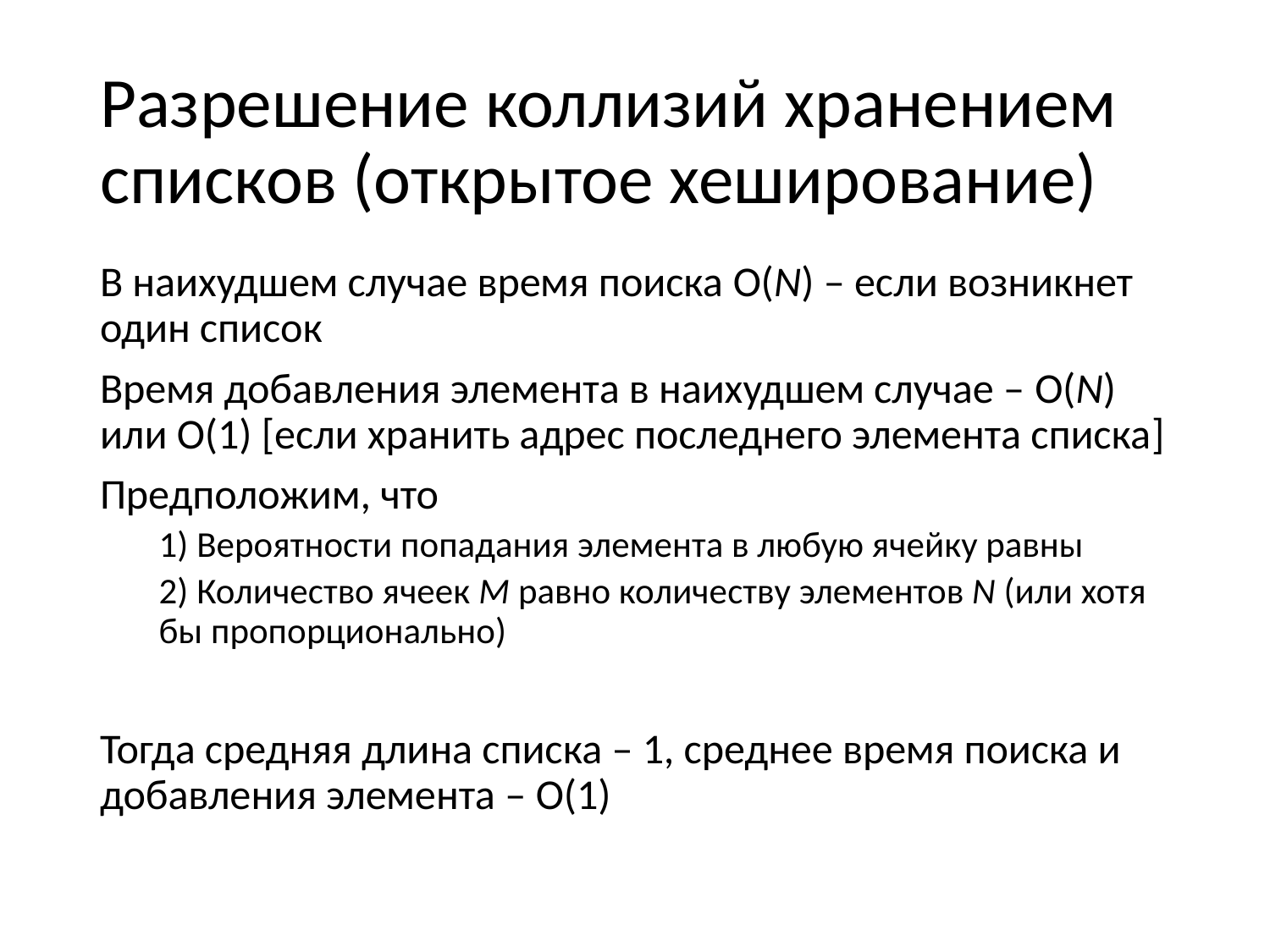

# Разрешение коллизий хранением списков (открытое хеширование)
В наихудшем случае время поиска O(N) – если возникнет один список
Время добавления элемента в наихудшем случае – O(N) или O(1) [если хранить адрес последнего элемента списка]
Предположим, что
1) Вероятности попадания элемента в любую ячейку равны
2) Количество ячеек M равно количеству элементов N (или хотя бы пропорционально)

Тогда средняя длина списка – 1, среднее время поиска и добавления элемента – O(1)